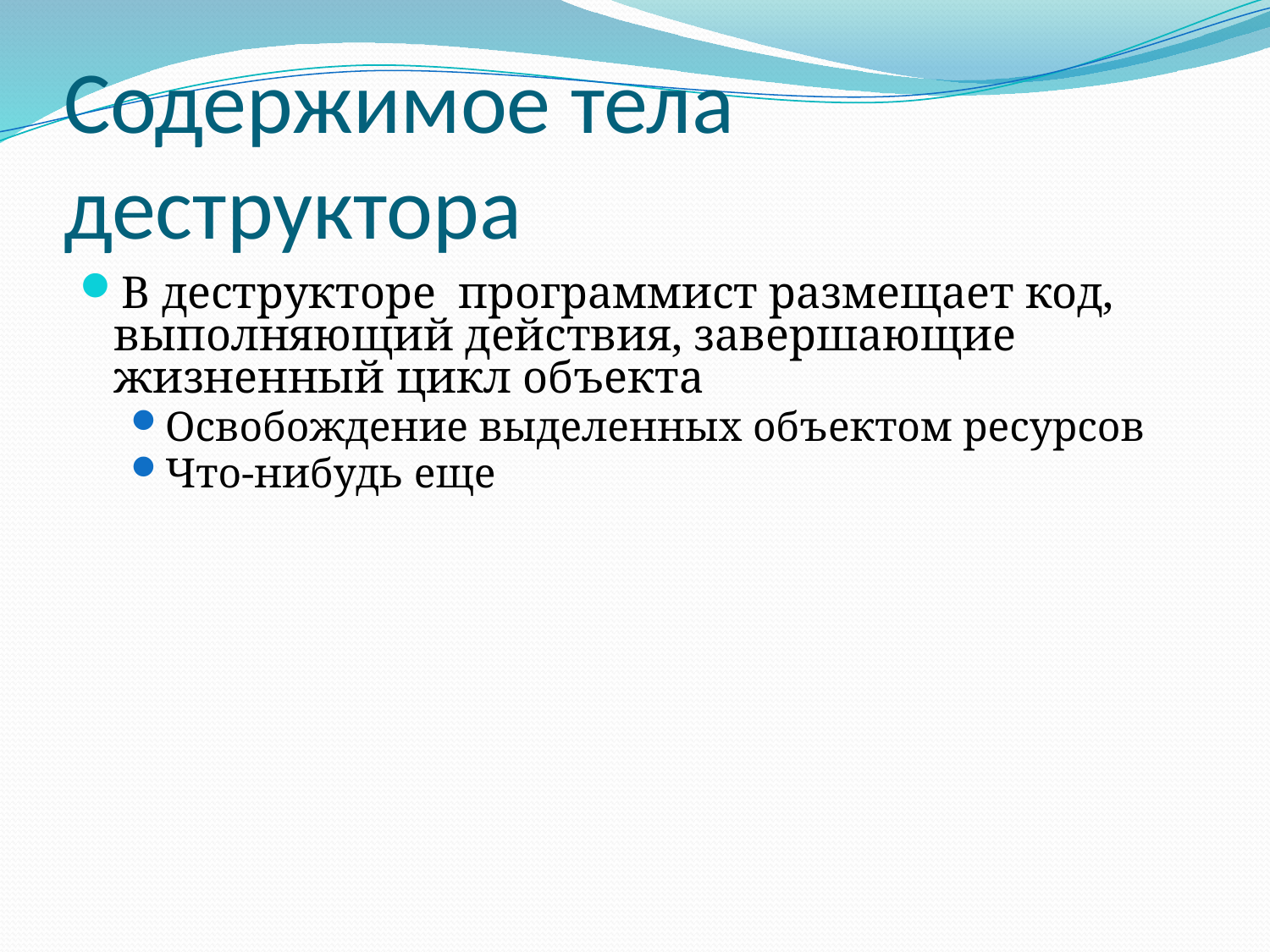

# Содержимое тела деструктора
В деструкторе  программист размещает код, выполняющий действия, завершающие жизненный цикл объекта
Освобождение выделенных объектом ресурсов
Что-нибудь еще